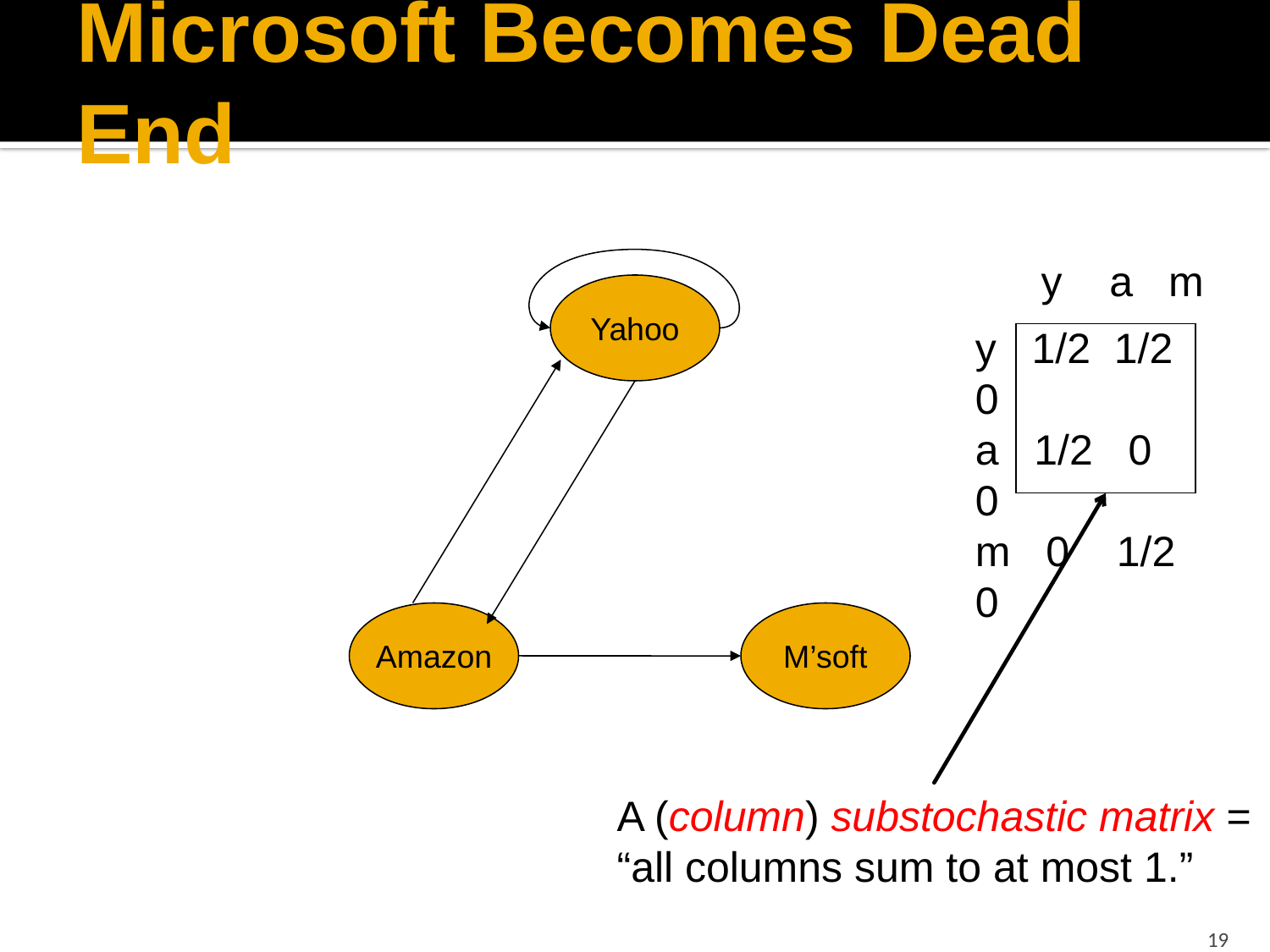

# Microsoft Becomes Dead End
         y    a   m
y   1/2  1/2   0
a   1/2   0      0
m   0    1/2   0

Yahoo

A (column) substochastic matrix =
“all columns sum to at most 1.”
Amazon
M’soft

19